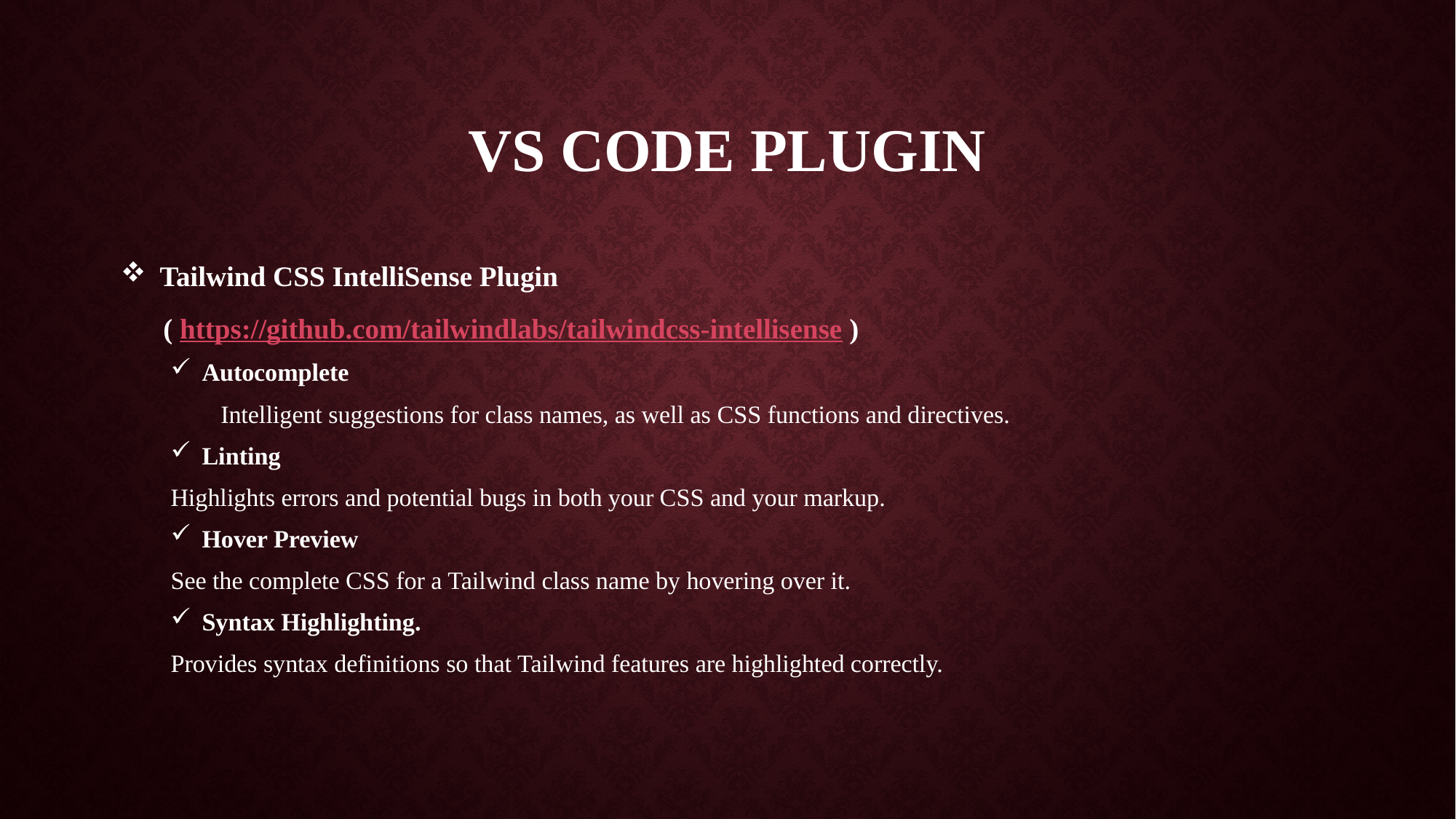

# VS Code Plugin
  Tailwind CSS IntelliSense Plugin
      ( https://github.com/tailwindlabs/tailwindcss-intellisense )
 Autocomplete
Intelligent suggestions for class names, as well as CSS functions and directives.
 Linting
	Highlights errors and potential bugs in both your CSS and your markup.
 Hover Preview
	See the complete CSS for a Tailwind class name by hovering over it.
 Syntax Highlighting.
	Provides syntax definitions so that Tailwind features are highlighted correctly.